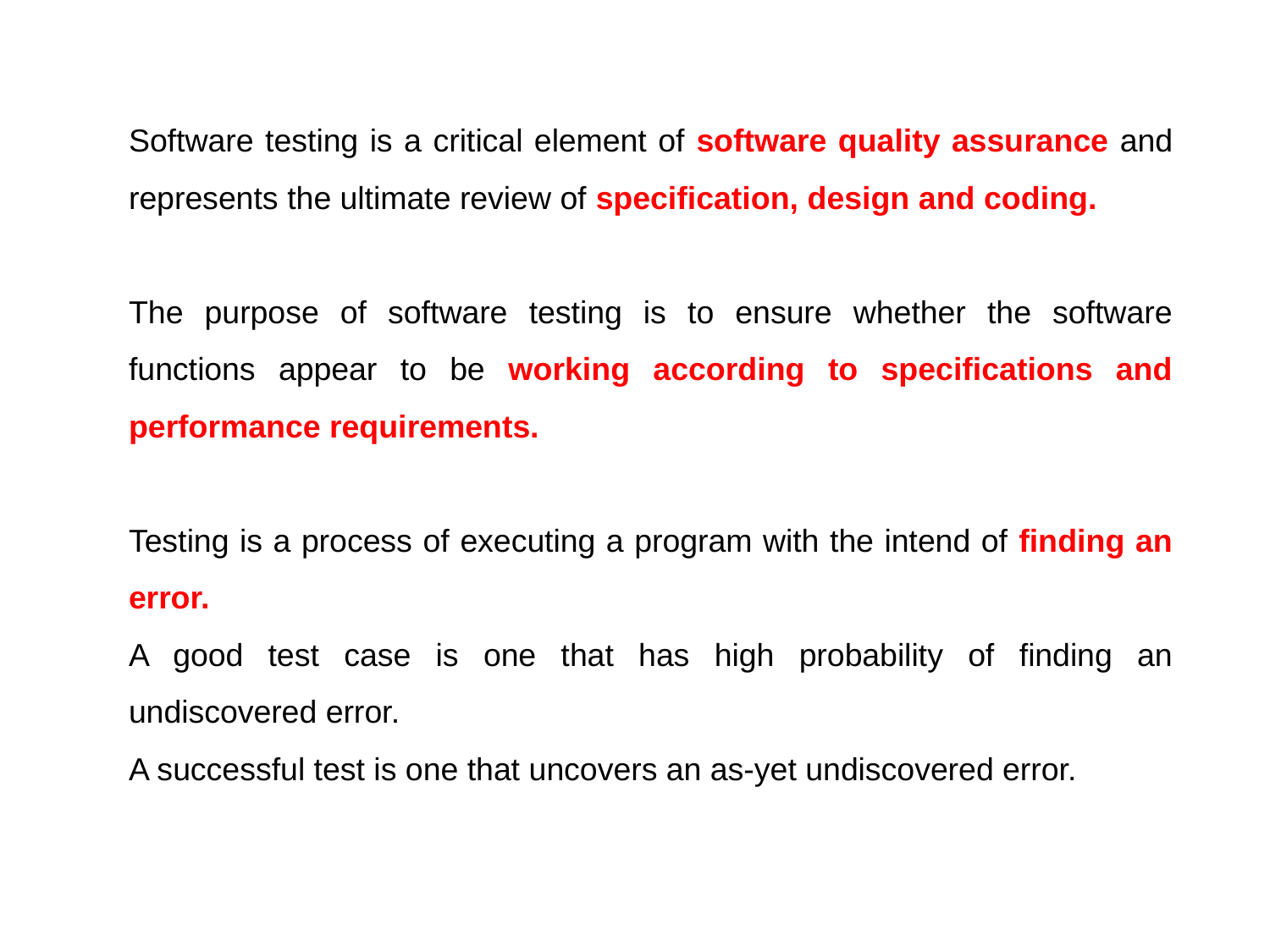

Software testing is a critical element of software quality assurance and represents the ultimate review of specification, design and coding.

The purpose of software testing is to ensure whether the software functions appear to be working according to specifications and performance requirements.

Testing is a process of executing a program with the intend of finding an error.
A good test case is one that has high probability of finding an undiscovered error.
A successful test is one that uncovers an as-yet undiscovered error.